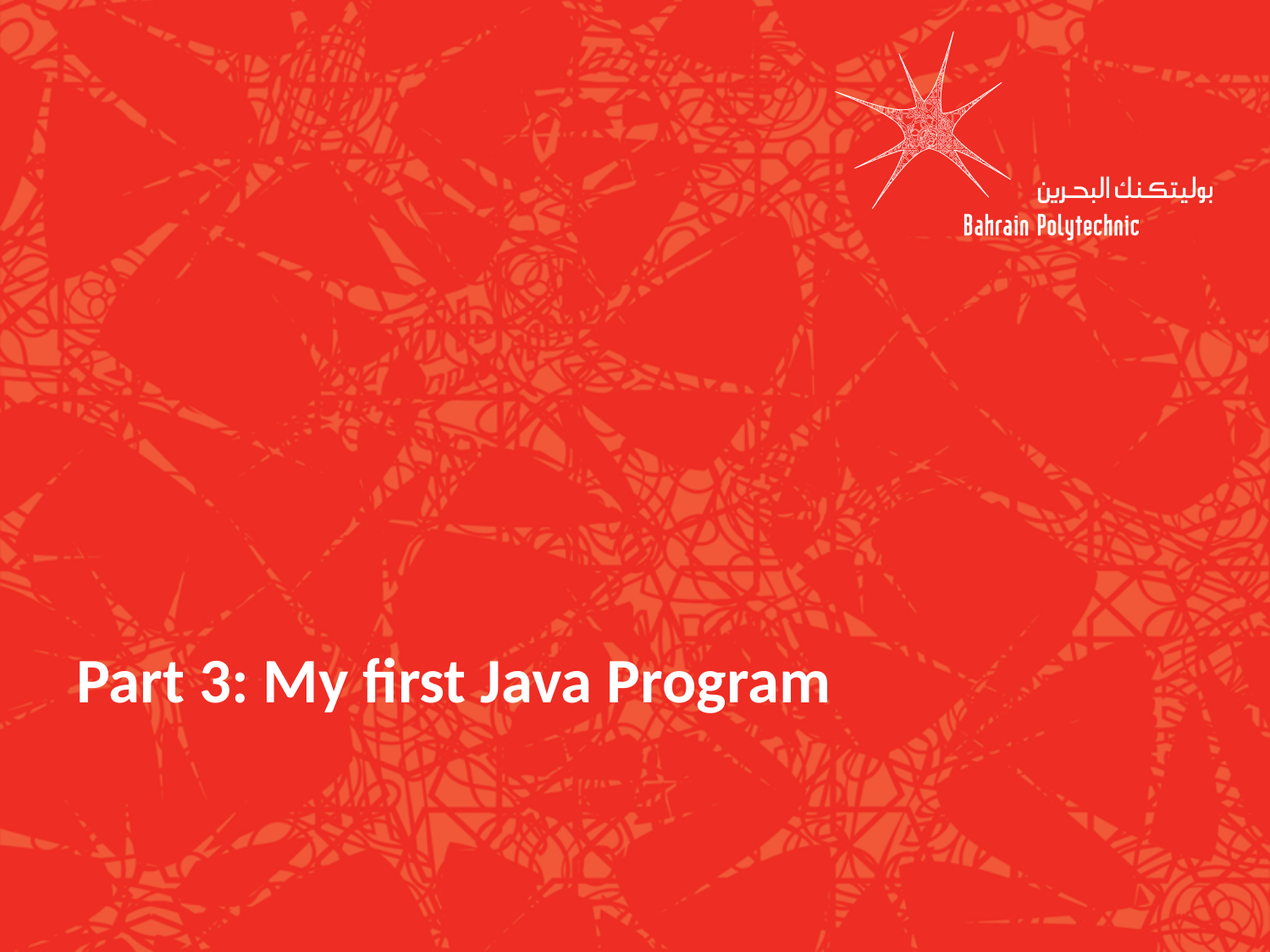

# Part 3: My first Java Program